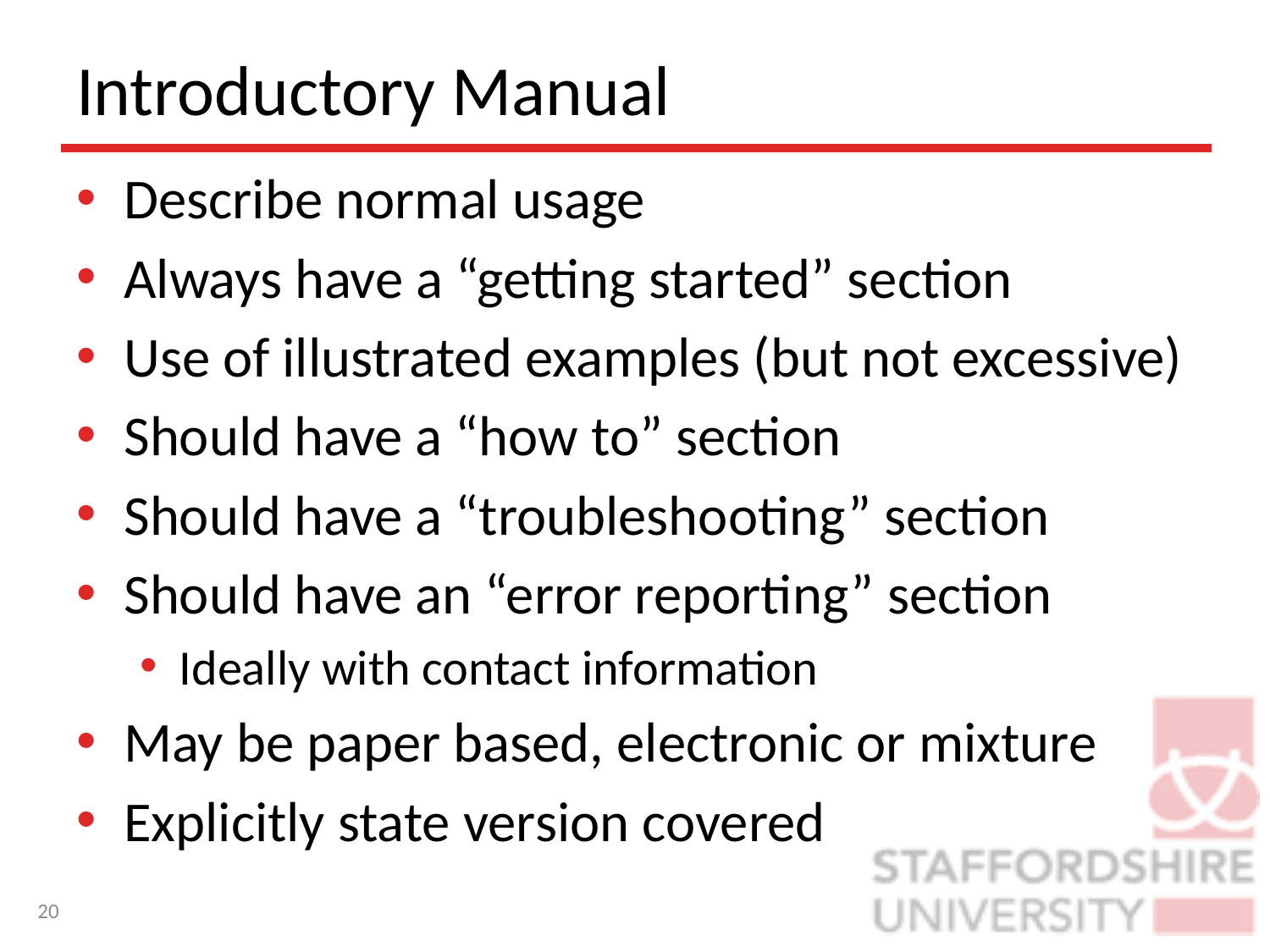

# Introductory Manual
Describe normal usage
Always have a “getting started” section
Use of illustrated examples (but not excessive)
Should have a “how to” section
Should have a “troubleshooting” section
Should have an “error reporting” section
Ideally with contact information
May be paper based, electronic or mixture
Explicitly state version covered